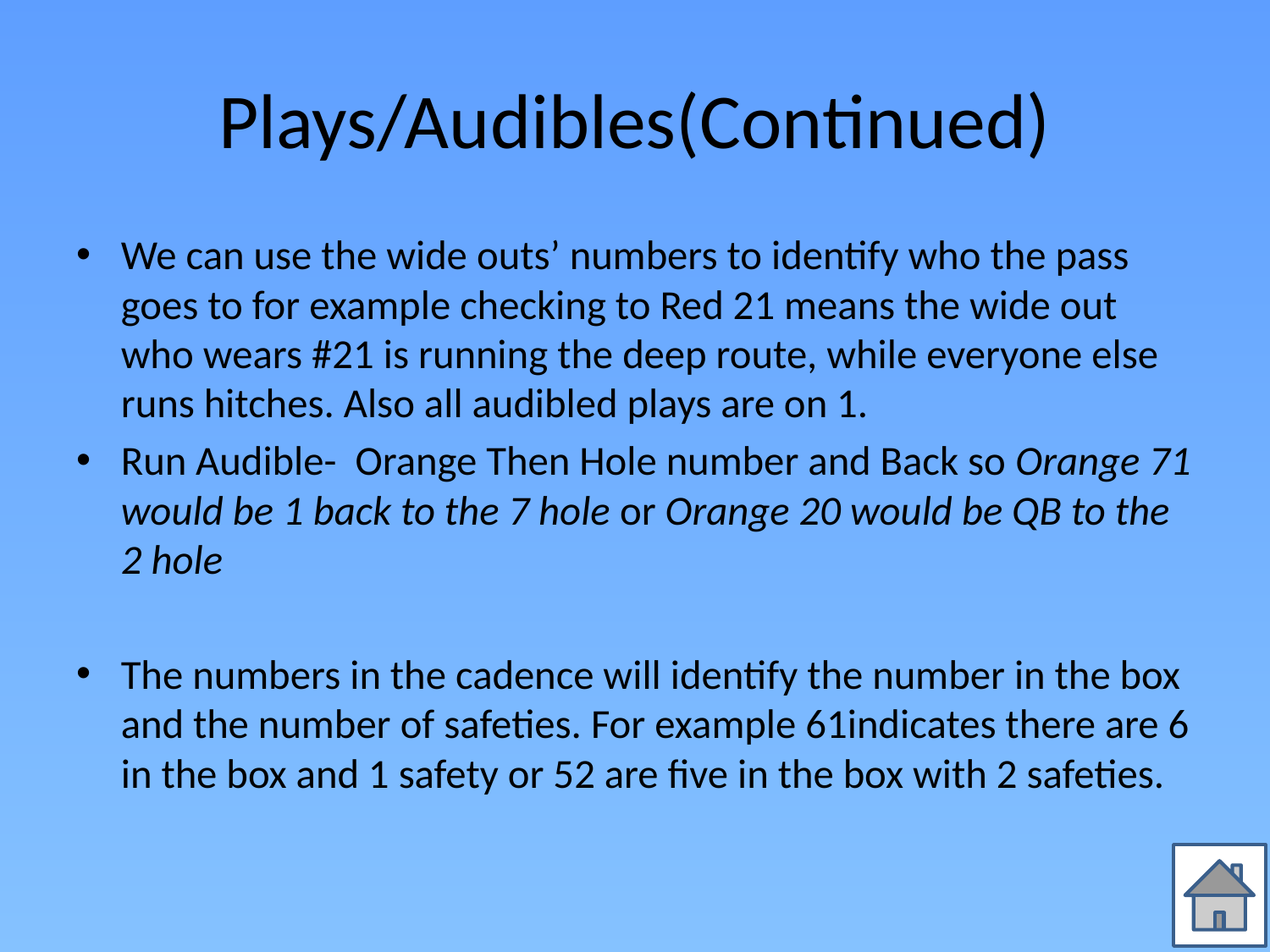

# Plays/Audibles(Continued)
We can use the wide outs’ numbers to identify who the pass goes to for example checking to Red 21 means the wide out who wears #21 is running the deep route, while everyone else runs hitches. Also all audibled plays are on 1.
Run Audible-  Orange Then Hole number and Back so Orange 71 would be 1 back to the 7 hole or Orange 20 would be QB to the 2 hole

The numbers in the cadence will identify the number in the box and the number of safeties. For example 61indicates there are 6 in the box and 1 safety or 52 are five in the box with 2 safeties.